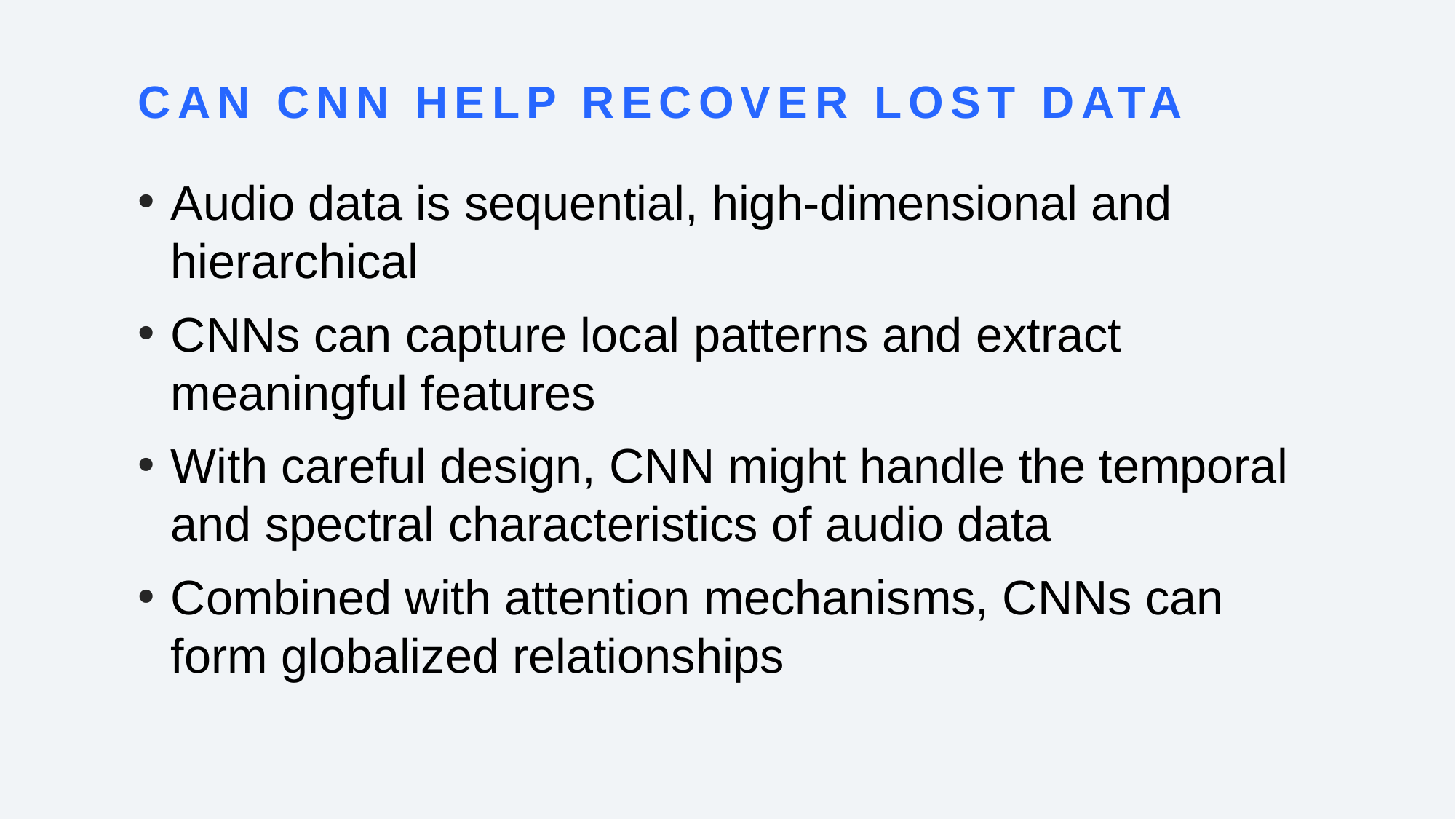

# Can CNN help recover lost data
Audio data is sequential, high-dimensional and hierarchical
CNNs can capture local patterns and extract meaningful features
With careful design, CNN might handle the temporal and spectral characteristics of audio data
Combined with attention mechanisms, CNNs can form globalized relationships